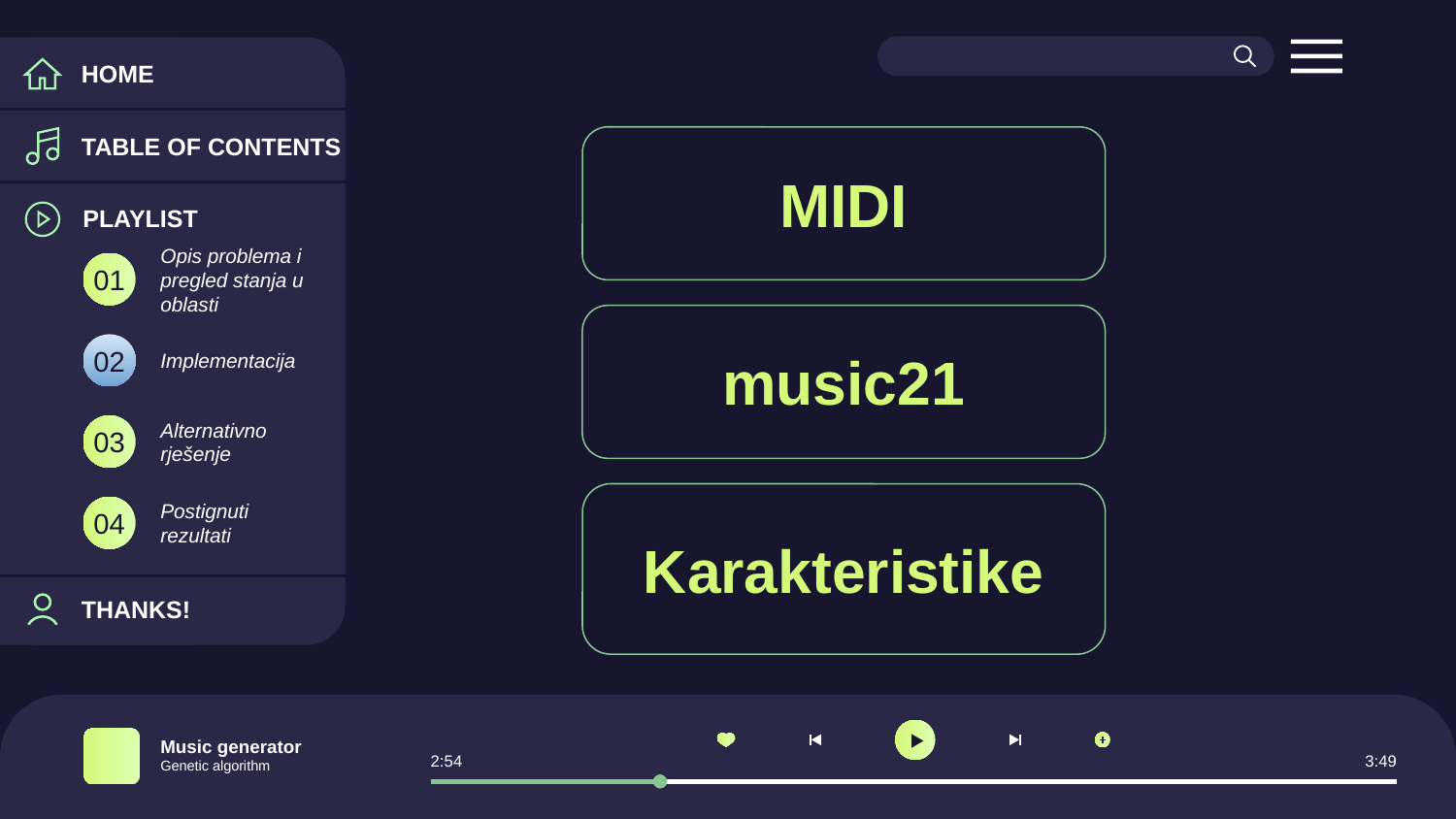

HOME

TABLE OF CONTENTS

# MIDI
PLAYLIST

Opis problema i pregled stanja u oblasti
01

music21
Implementacija
02
Alternativno rješenje
03

Postignuti rezultati
04
Karakteristike
THANKS!

Music generator
Genetic algorithm